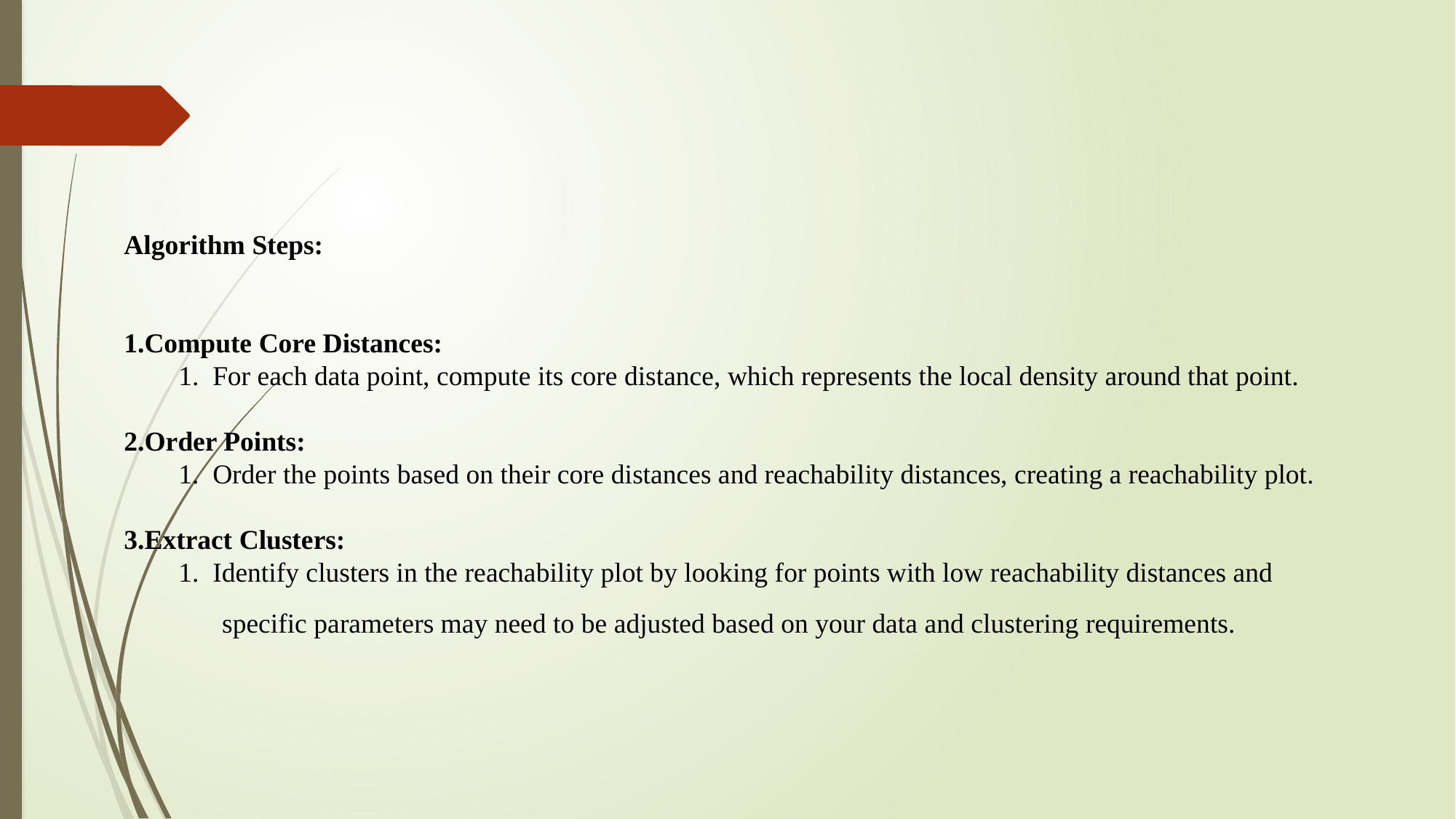

Algorithm Steps:

Compute Core Distances:
For each data point, compute its core distance, which represents the local density around that point.

Order Points:
Order the points based on their core distances and reachability distances, creating a reachability plot.

Extract Clusters:
Identify clusters in the reachability plot by looking for points with low reachability distances and

specific parameters may need to be adjusted based on your data and clustering requirements.